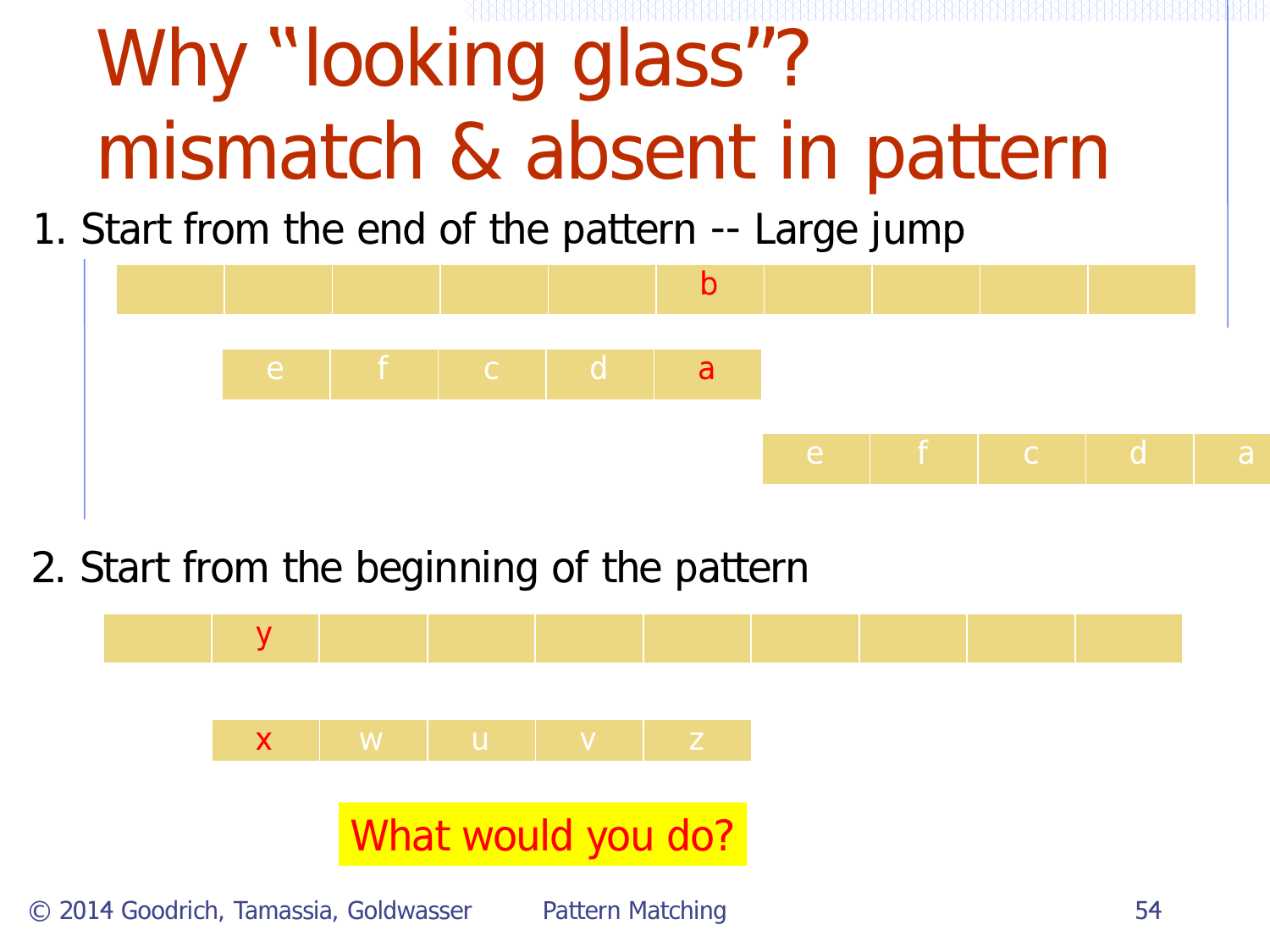

# Why “looking glass”? mismatch & absent in pattern
1. Start from the end of the pattern -- Large jump
|  |  |  |  |  | b |  |  |  |  |
| --- | --- | --- | --- | --- | --- | --- | --- | --- | --- |
| e | f | c | d | a |
| --- | --- | --- | --- | --- |
| e | f | c | d | a |
| --- | --- | --- | --- | --- |
2. Start from the beginning of the pattern
|  | y |  |  |  |  |  |  |  |  |
| --- | --- | --- | --- | --- | --- | --- | --- | --- | --- |
| x | w | u | v | z |
| --- | --- | --- | --- | --- |
What would you do?
Pattern Matching
54